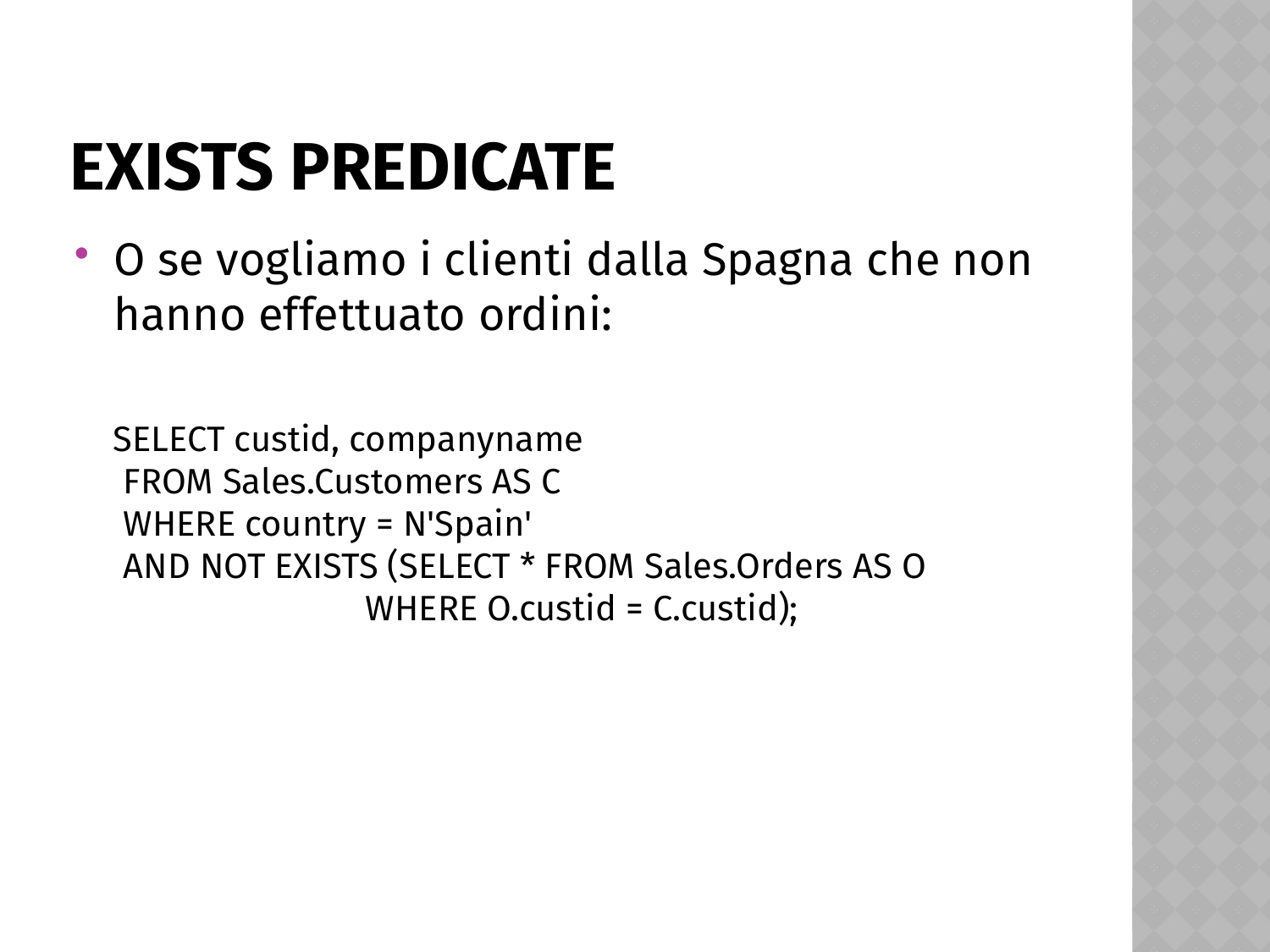

# EXISTS PREDICATE
O se vogliamo i clienti dalla Spagna che non hanno effettuato ordini:

    SELECT custid, companyname
 FROM Sales.Customers AS C
 WHERE country = N'Spain'
 AND NOT EXISTS (SELECT * FROM Sales.Orders AS O
                           WHERE O.custid = C.custid);